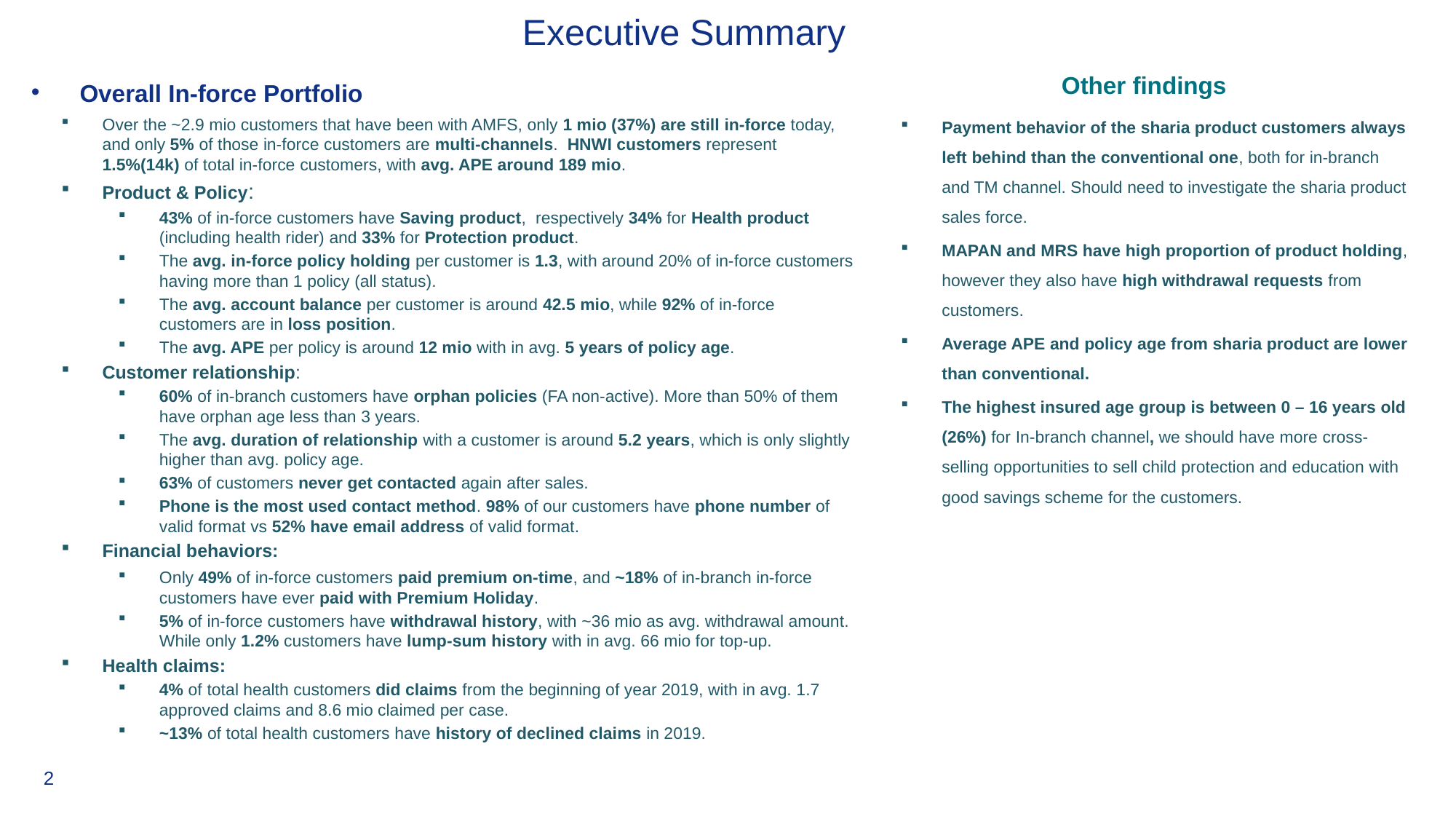

Executive Summary
Other findings
Overall In-force Portfolio

Payment behavior of the sharia product customers always left behind than the conventional one, both for in-branch and TM channel. Should need to investigate the sharia product sales force.
MAPAN and MRS have high proportion of product holding, however they also have high withdrawal requests from customers.
Average APE and policy age from sharia product are lower than conventional.
The highest insured age group is between 0 – 16 years old (26%) for In-branch channel, we should have more cross-selling opportunities to sell child protection and education with good savings scheme for the customers.

Over the ~2.9 mio customers that have been with AMFS, only 1 mio (37%) are still in-force today, and only 5% of those in-force customers are multi-channels.  HNWI customers represent 1.5%(14k) of total in-force customers, with avg. APE around 189 mio.
Product & Policy:
43% of in-force customers have Saving product,  respectively 34% for Health product (including health rider) and 33% for Protection product.
The avg. in-force policy holding per customer is 1.3, with around 20% of in-force customers having more than 1 policy (all status).
The avg. account balance per customer is around 42.5 mio, while 92% of in-force customers are in loss position.
The avg. APE per policy is around 12 mio with in avg. 5 years of policy age.
Customer relationship:
60% of in-branch customers have orphan policies (FA non-active). More than 50% of them have orphan age less than 3 years.
The avg. duration of relationship with a customer is around 5.2 years, which is only slightly higher than avg. policy age.
63% of customers never get contacted again after sales.
Phone is the most used contact method. 98% of our customers have phone number of valid format vs 52% have email address of valid format.
Financial behaviors:

Only 49% of in-force customers paid premium on-time, and ~18% of in-branch in-force customers have ever paid with Premium Holiday.
5% of in-force customers have withdrawal history, with ~36 mio as avg. withdrawal amount. While only 1.2% customers have lump-sum history with in avg. 66 mio for top-up.
Health claims:
4% of total health customers did claims from the beginning of year 2019, with in avg. 1.7 approved claims and 8.6 mio claimed per case.
~13% of total health customers have history of declined claims in 2019.

2